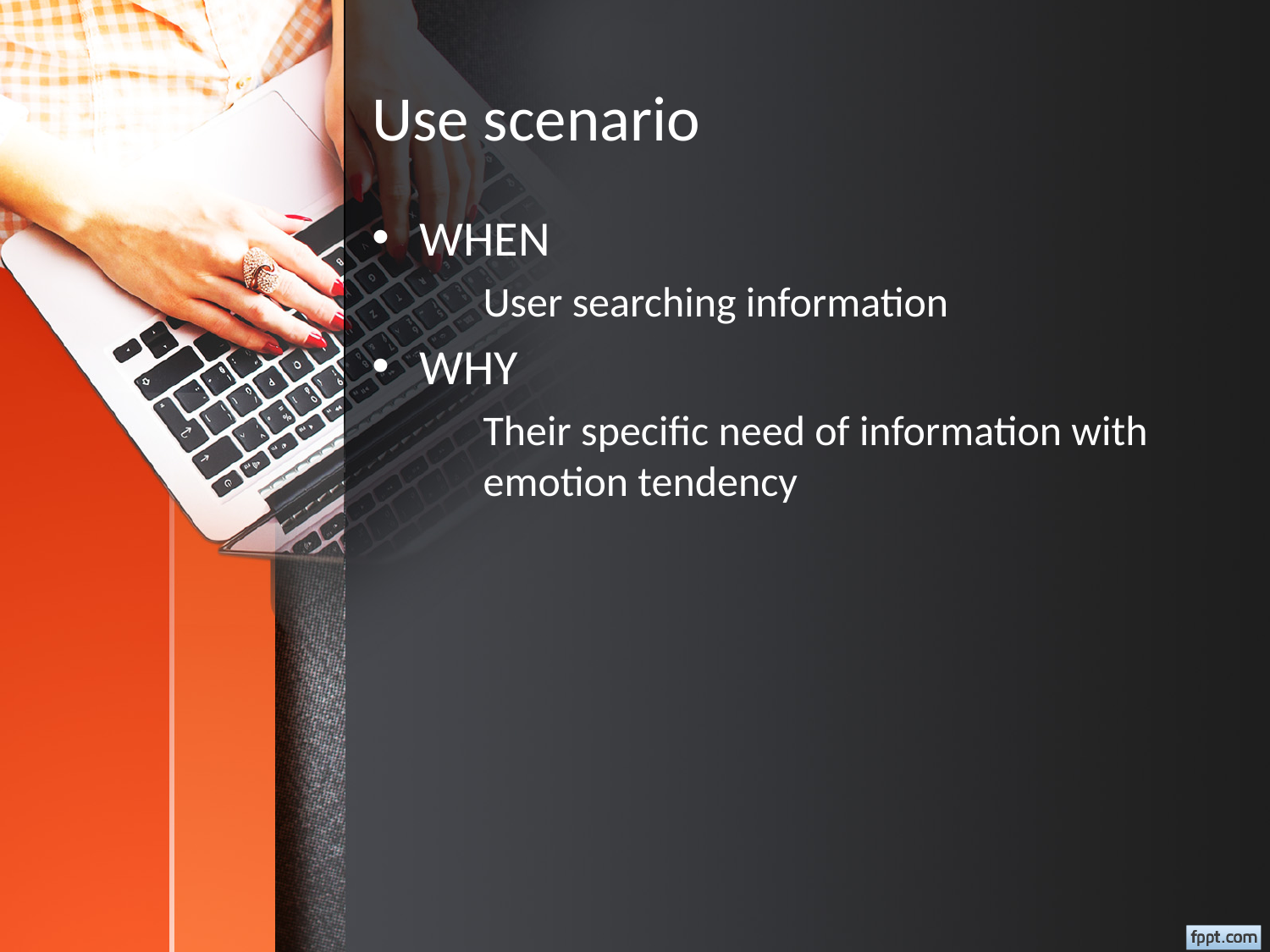

# Use scenario
WHEN
User searching information
WHY
Their specific need of information with emotion tendency